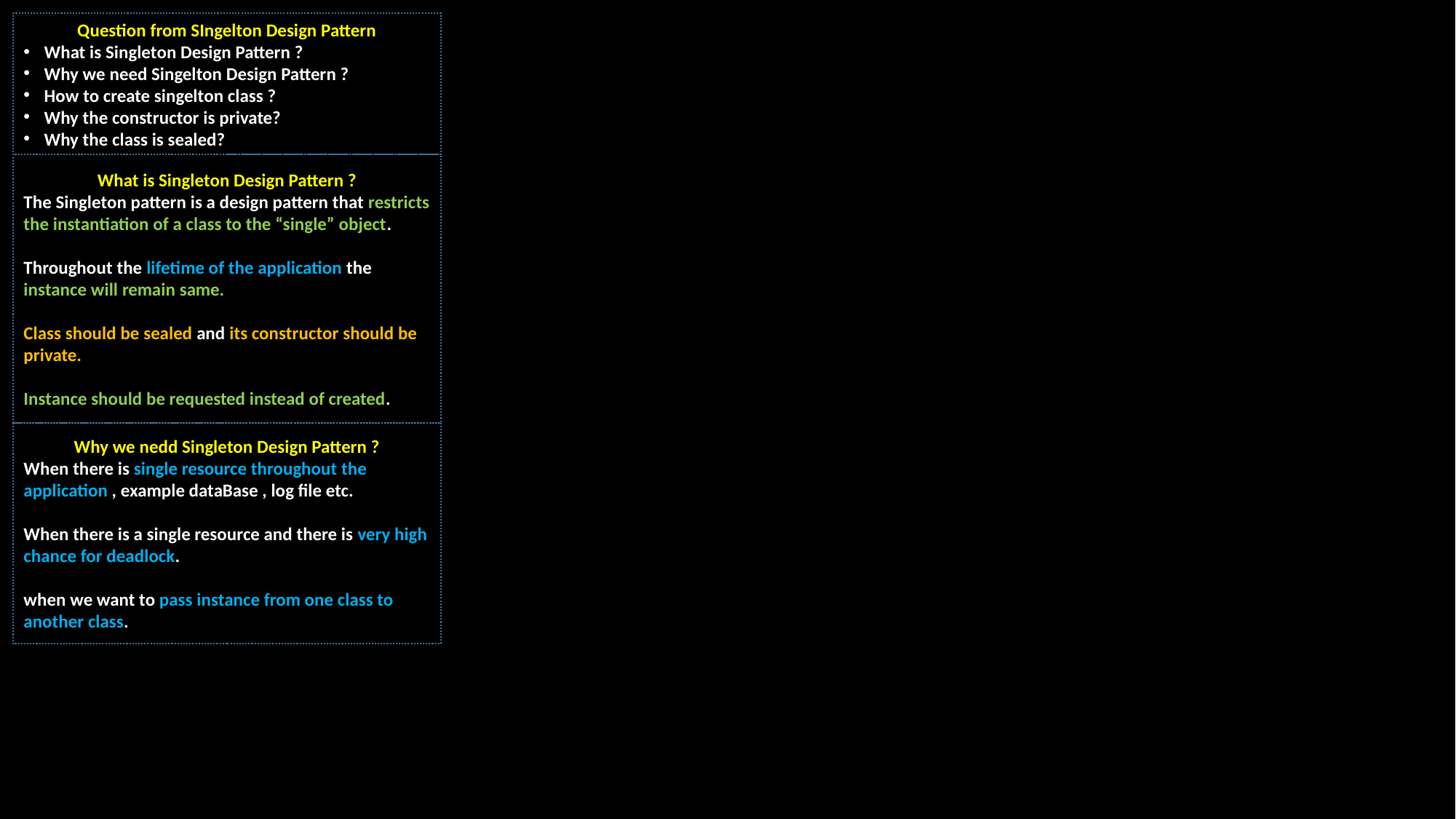

Question from SIngelton Design Pattern
What is Singleton Design Pattern ?
Why we need Singelton Design Pattern ?
How to create singelton class ?
Why the constructor is private?
Why the class is sealed?
What is Singleton Design Pattern ?
The Singleton pattern is a design pattern that restricts the instantiation of a class to the “single” object.

Throughout the lifetime of the application the instance will remain same.

Class should be sealed and its constructor should be private.

Instance should be requested instead of created.
Why we nedd Singleton Design Pattern ?
When there is single resource throughout the application , example dataBase , log file etc.

When there is a single resource and there is very high chance for deadlock.

when we want to pass instance from one class to another class.